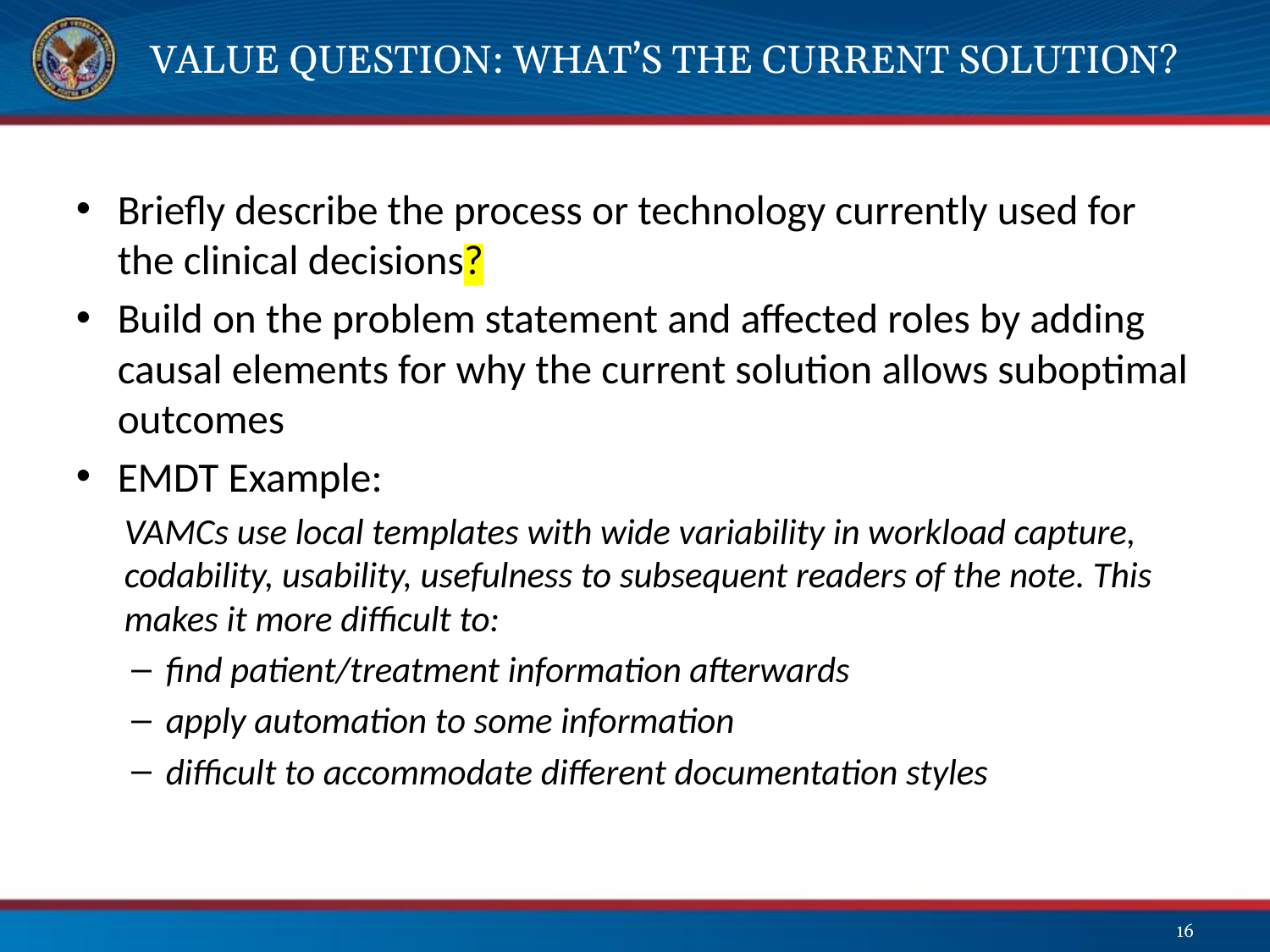

# Value Question: What’s the Current Solution?
Briefly describe the process or technology currently used for the clinical decisions?
Build on the problem statement and affected roles by adding causal elements for why the current solution allows suboptimal outcomes
EMDT Example:
VAMCs use local templates with wide variability in workload capture, codability, usability, usefulness to subsequent readers of the note. This makes it more difficult to:
find patient/treatment information afterwards
apply automation to some information
difficult to accommodate different documentation styles
16